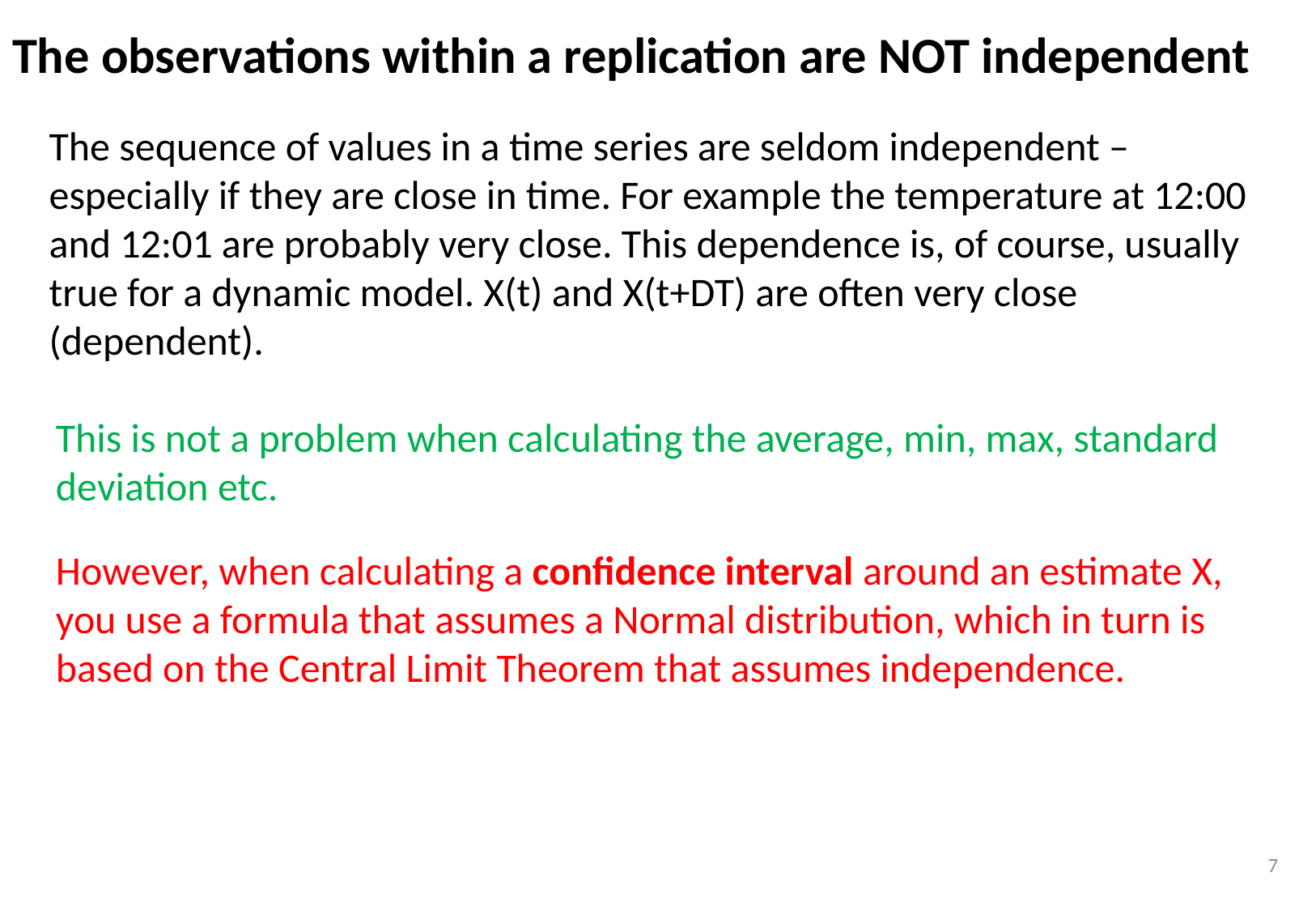

# The observations within a replication are NOT independent
The sequence of values in a time series are seldom independent – especially if they are close in time. For example the temperature at 12:00 and 12:01 are probably very close. This dependence is, of course, usually true for a dynamic model. X(t) and X(t+DT) are often very close (dependent).
This is not a problem when calculating the average, min, max, standard deviation etc.
However, when calculating a confidence interval around an estimate X, you use a formula that assumes a Normal distribution, which in turn is based on the Central Limit Theorem that assumes independence.
7